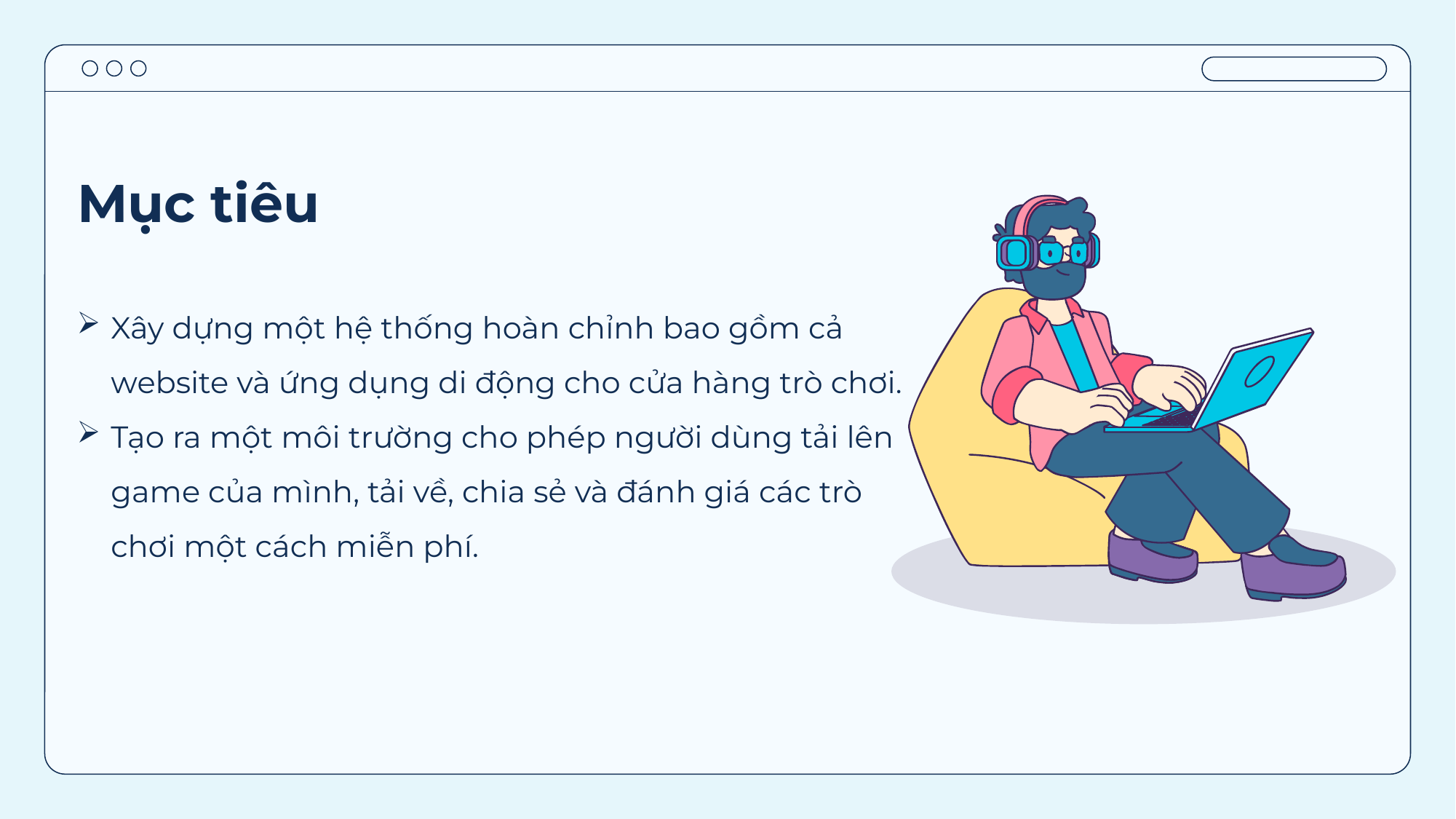

# Mục tiêu

Xây dựng một hệ thống hoàn chỉnh bao gồm cả website và ứng dụng di động cho cửa hàng trò chơi.
Tạo ra một môi trường cho phép người dùng tải lên game của mình, tải về, chia sẻ và đánh giá các trò chơi một cách miễn phí.